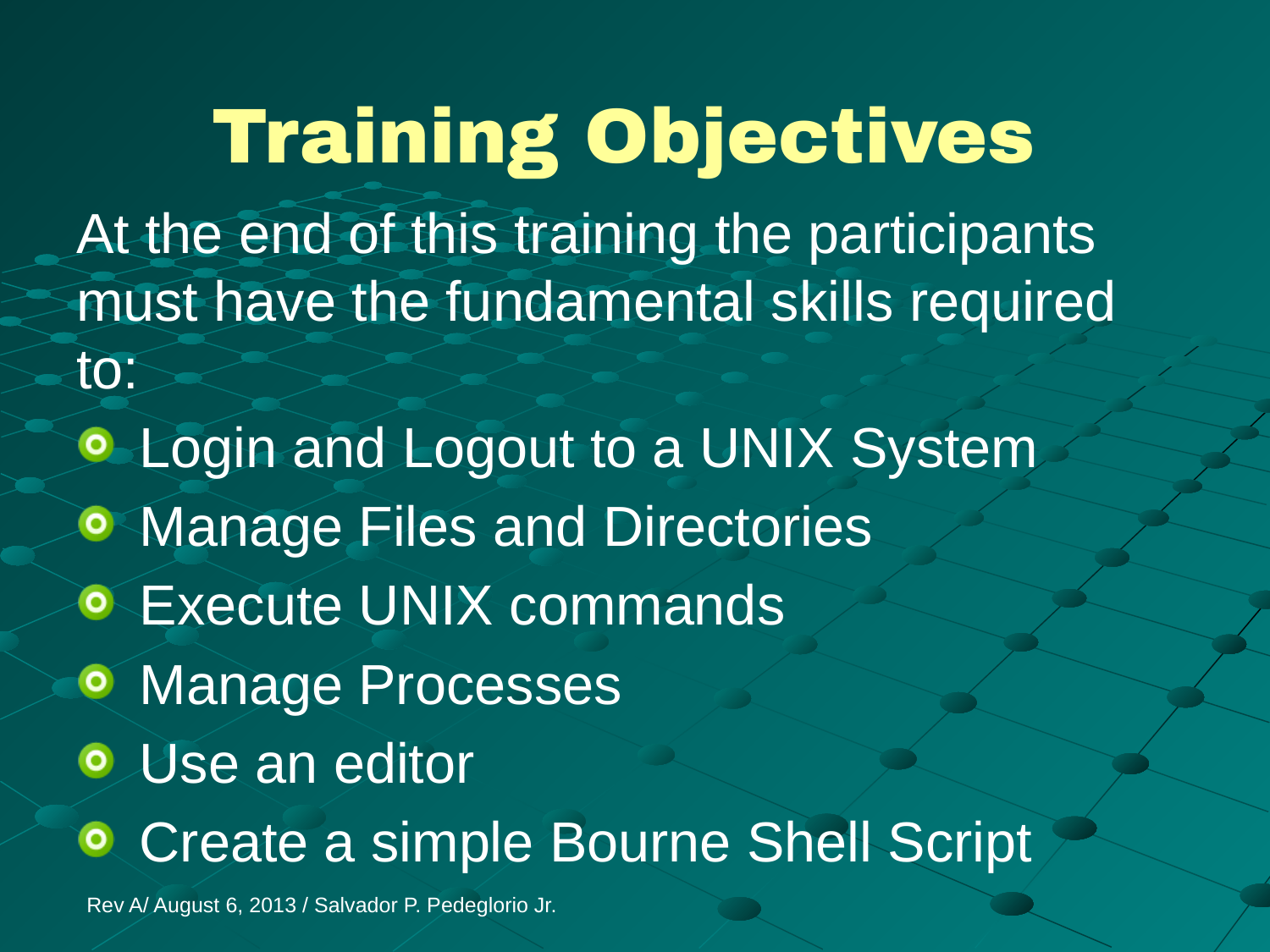

# Training Objectives
At the end of this training the participants must have the fundamental skills required to:
 Login and Logout to a UNIX System
 Manage Files and Directories
 Execute UNIX commands
 Manage Processes
 Use an editor
 Create a simple Bourne Shell Script
Rev A/ August 6, 2013 / Salvador P. Pedeglorio Jr.